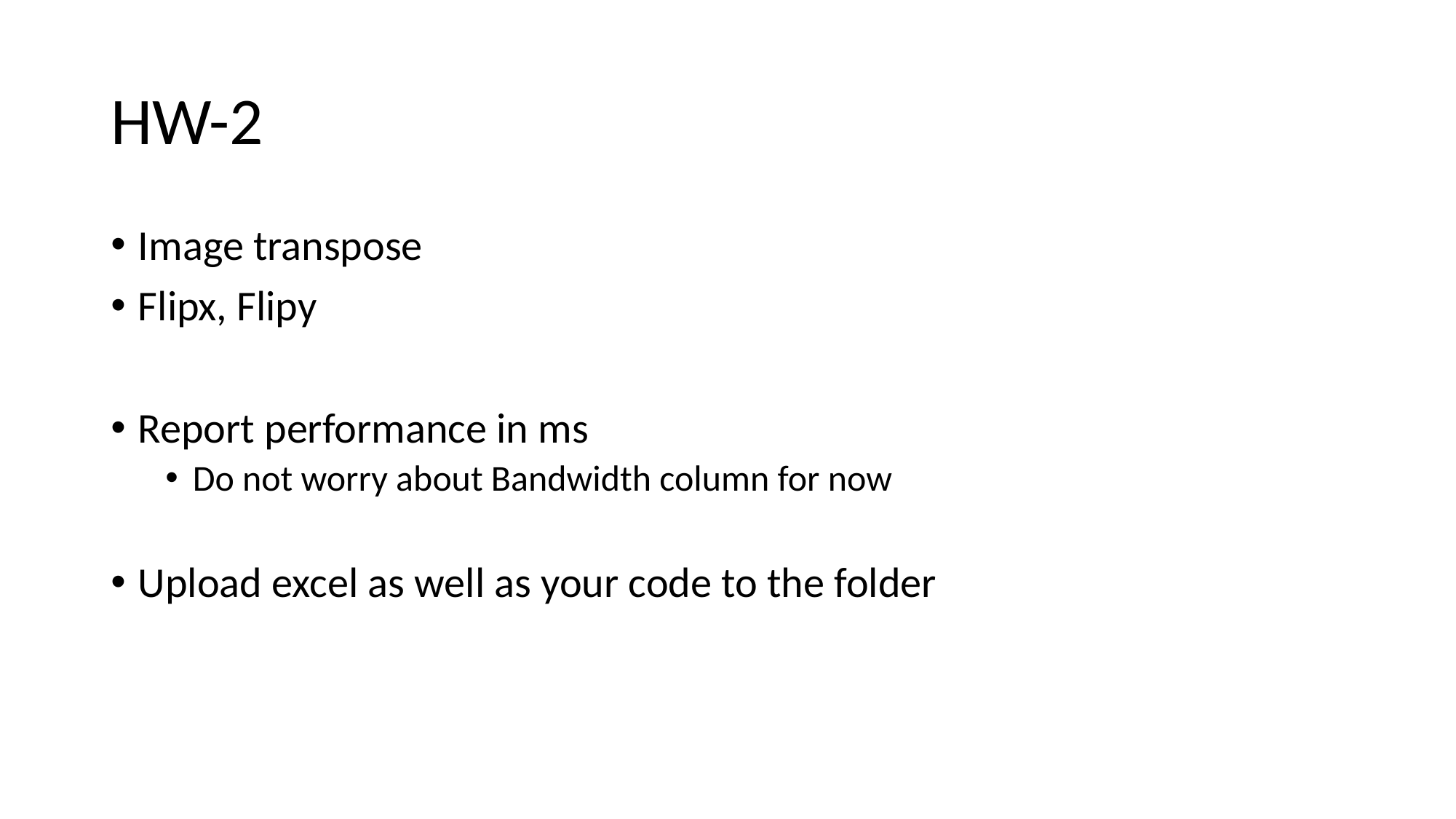

# HW-2
Image transpose
Flipx, Flipy

Report performance in ms
Do not worry about Bandwidth column for now

Upload excel as well as your code to the folder